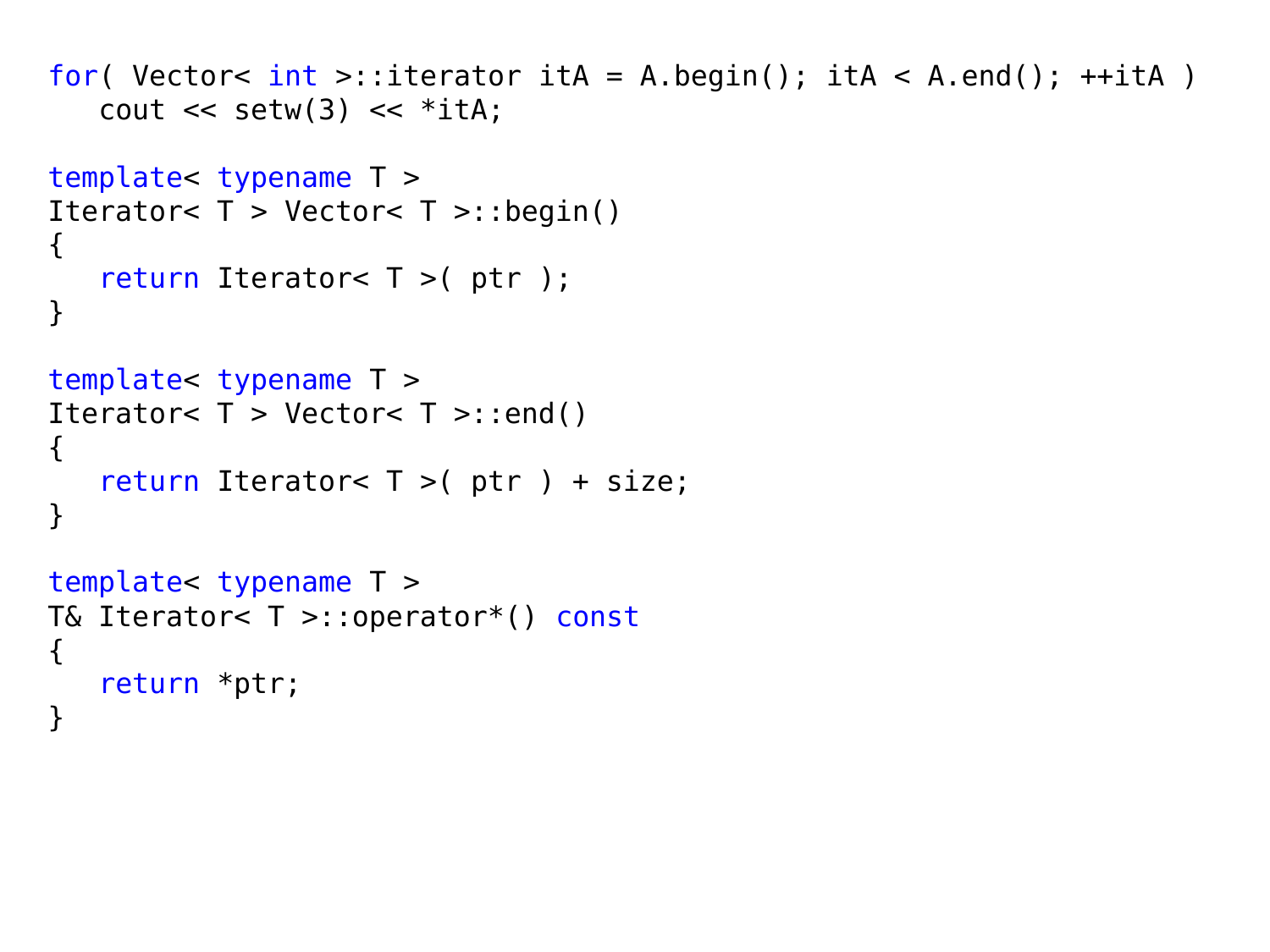

for( Vector< int >::iterator itA = A.begin(); itA < A.end(); ++itA )
   cout << setw(3) << *itA;

template< typename T >
Iterator< T > Vector< T >::begin()
{
   return Iterator< T >( ptr );
}

template< typename T >
Iterator< T > Vector< T >::end()
{
   return Iterator< T >( ptr ) + size;
}

template< typename T >
T& Iterator< T >::operator*() const
{
   return *ptr;
}